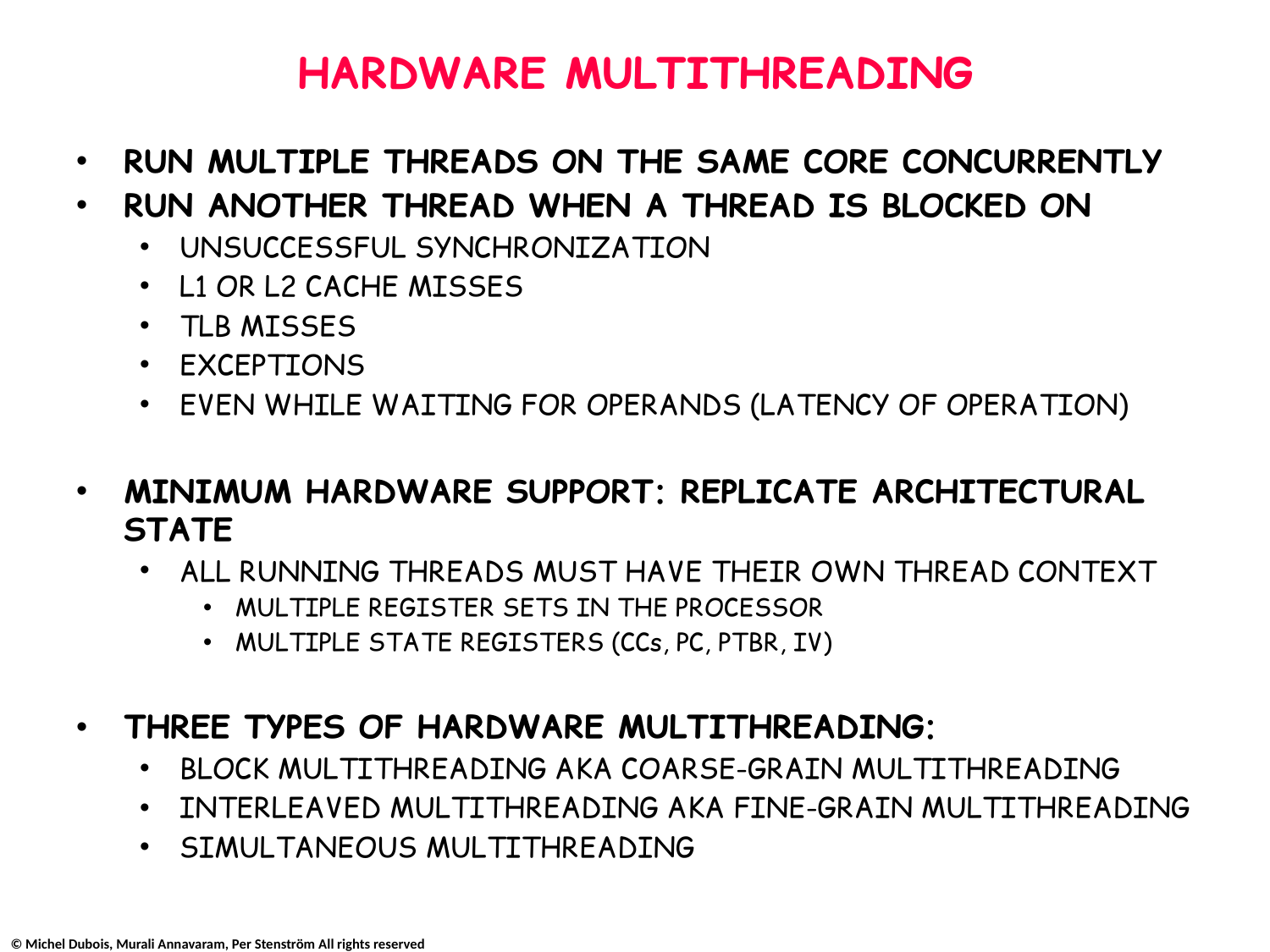

# HARDWARE MULTITHREADING
RUN MULTIPLE THREADS ON THE SAME CORE CONCURRENTLY
RUN ANOTHER THREAD WHEN A THREAD IS BLOCKED ON
UNSUCCESSFUL SYNCHRONIZATION
L1 OR L2 CACHE MISSES
TLB MISSES
EXCEPTIONS
EVEN WHILE WAITING FOR OPERANDS (LATENCY OF OPERATION)

MINIMUM HARDWARE SUPPORT: REPLICATE ARCHITECTURAL STATE
ALL RUNNING THREADS MUST HAVE THEIR OWN THREAD CONTEXT
MULTIPLE REGISTER SETS IN THE PROCESSOR
MULTIPLE STATE REGISTERS (CCs, PC, PTBR, IV)

THREE TYPES OF HARDWARE MULTITHREADING:
BLOCK MULTITHREADING AKA COARSE-GRAIN MULTITHREADING
INTERLEAVED MULTITHREADING AKA FINE-GRAIN MULTITHREADING
SIMULTANEOUS MULTITHREADING